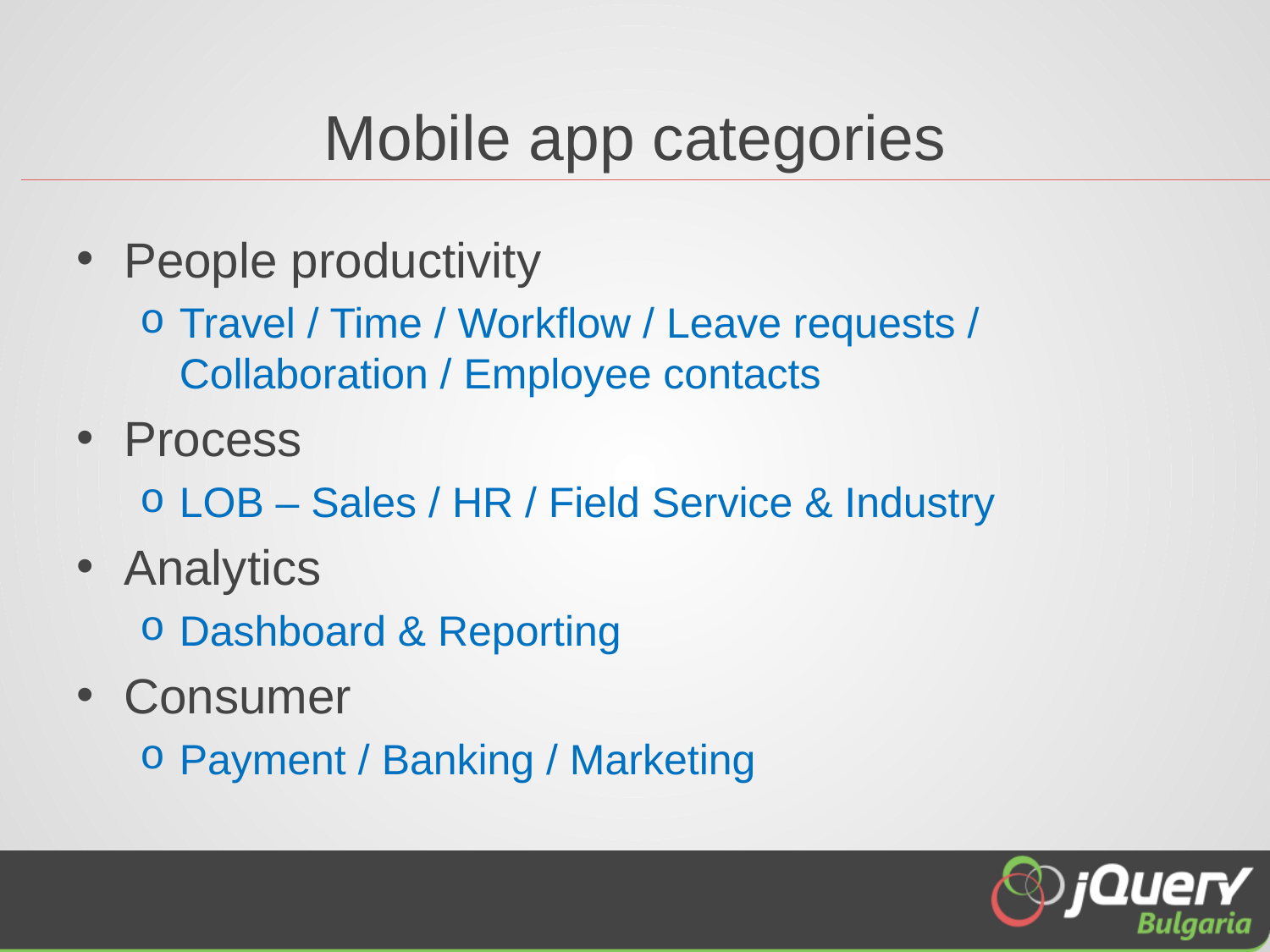

# Mobile app categories
People productivity
Travel / Time / Workflow / Leave requests / Collaboration / Employee contacts
Process
LOB – Sales / HR / Field Service & Industry
Analytics
Dashboard & Reporting
Consumer
Payment / Banking / Marketing